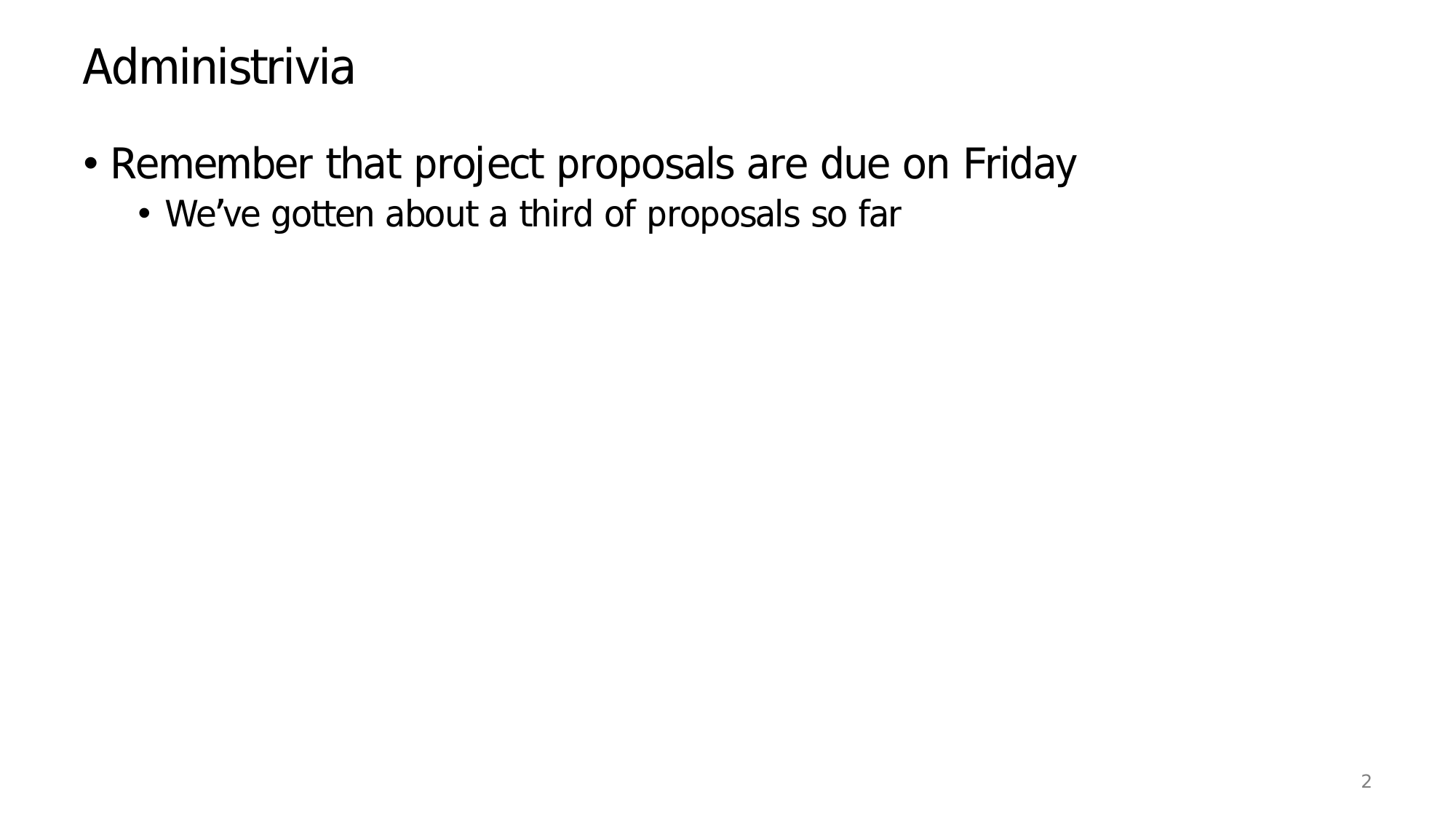

# Administrivia
Remember that project proposals are due on Friday
We’ve gotten about a third of proposals so far
2